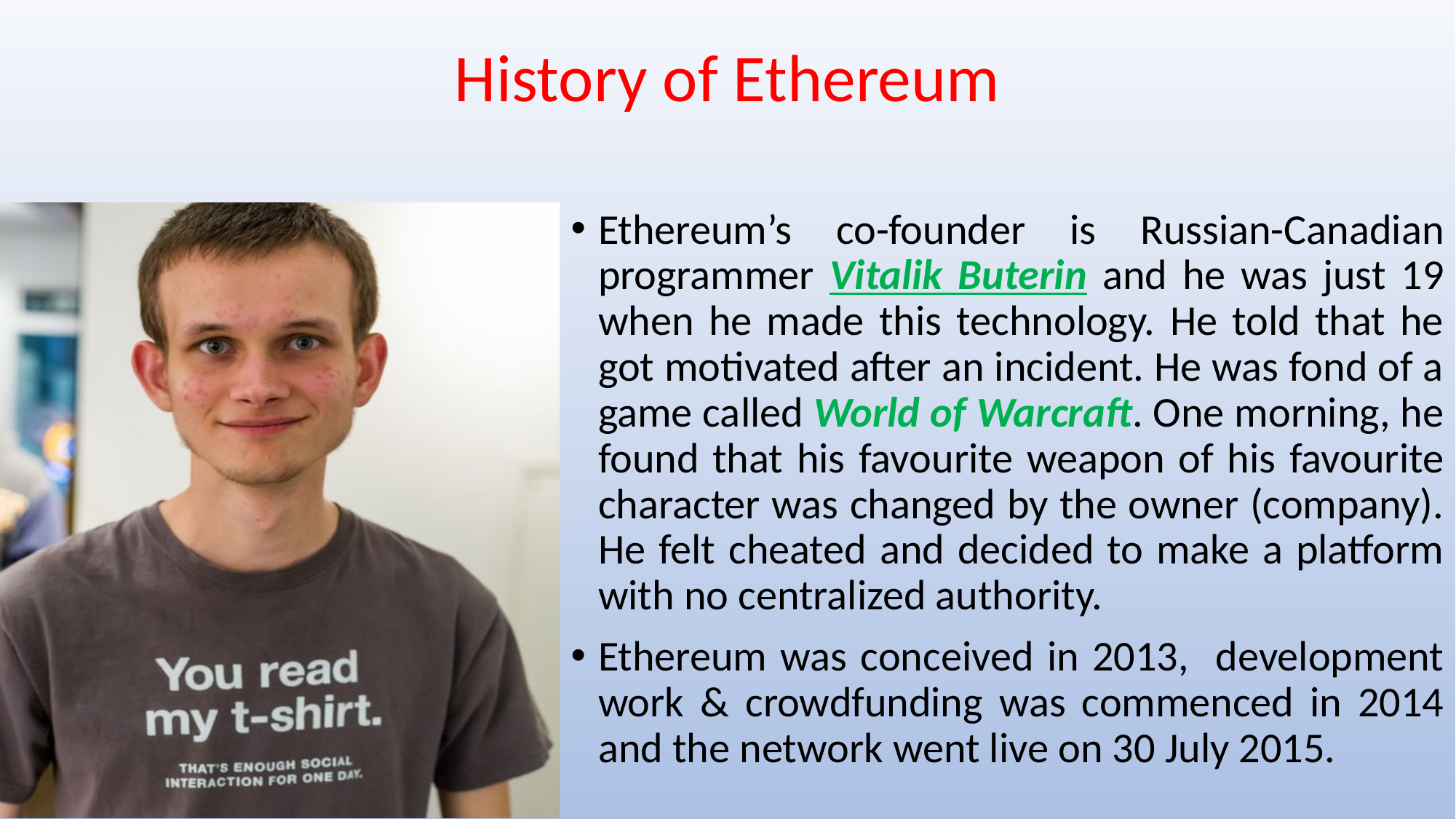

# History of Ethereum
Ethereum’s co-founder is Russian-Canadian programmer Vitalik Buterin and he was just 19 when he made this technology. He told that he got motivated after an incident. He was fond of a game called World of Warcraft. One morning, he found that his favourite weapon of his favourite character was changed by the owner (company). He felt cheated and decided to make a platform with no centralized authority.
Ethereum was conceived in 2013,  development work & crowdfunding was commenced in 2014 and the network went live on 30 July 2015.